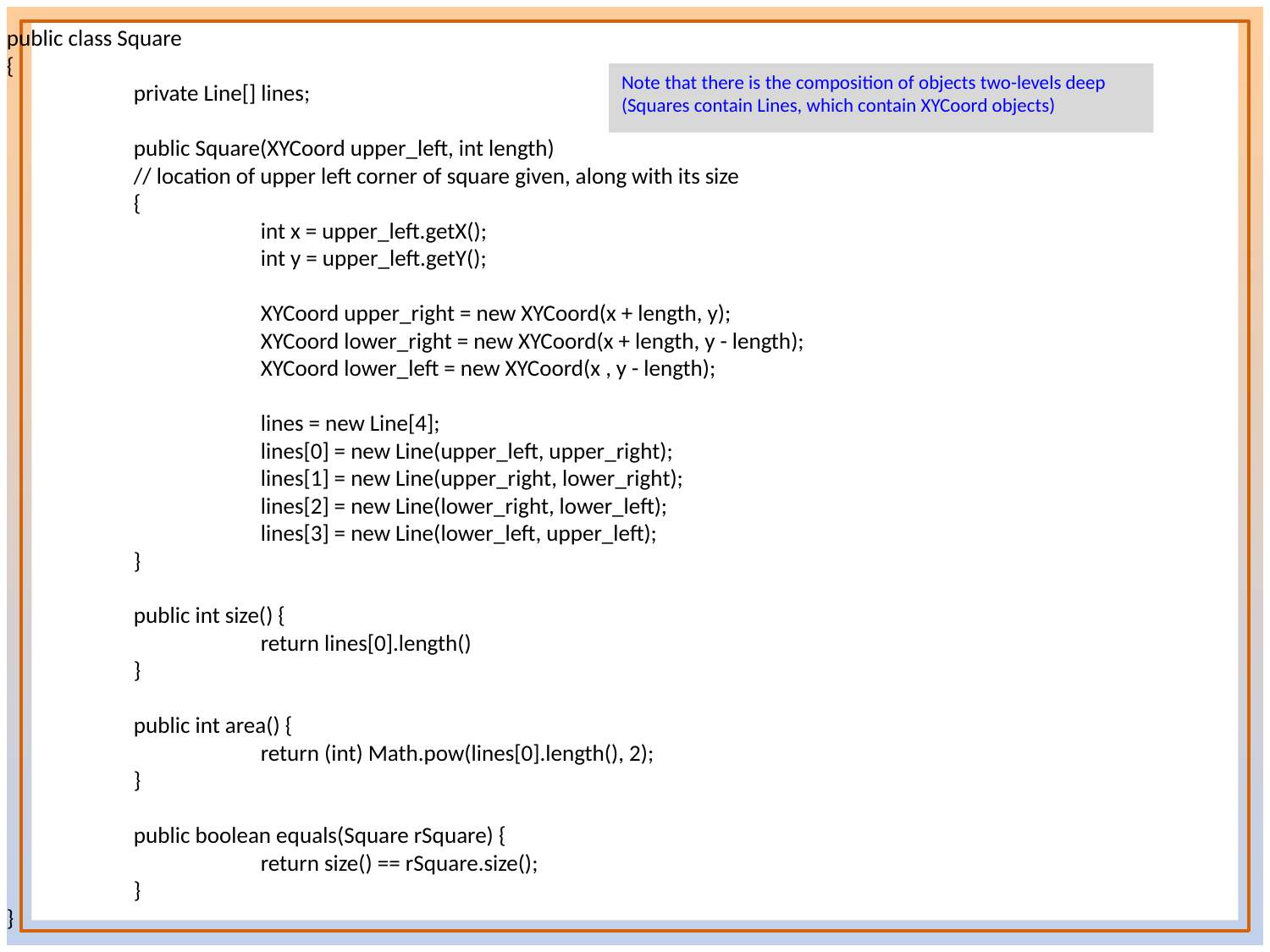

public class Square
{
	private Line[] lines;

	public Square(XYCoord upper_left, int length)
	// location of upper left corner of square given, along with its size
	{
		int x = upper_left.getX();
		int y = upper_left.getY();

		XYCoord upper_right = new XYCoord(x + length, y);
		XYCoord lower_right = new XYCoord(x + length, y - length);
		XYCoord lower_left = new XYCoord(x , y - length);

		lines = new Line[4];
		lines[0] = new Line(upper_left, upper_right);
		lines[1] = new Line(upper_right, lower_right);
		lines[2] = new Line(lower_right, lower_left);
		lines[3] = new Line(lower_left, upper_left);
	}

	public int size() {
		return lines[0].length()
	}

	public int area() {
		return (int) Math.pow(lines[0].length(), 2);
	}

	public boolean equals(Square rSquare) {
		return size() == rSquare.size();
	}
}

Note that there is the composition of objects two-levels deep (Squares contain Lines, which contain XYCoord objects)

39